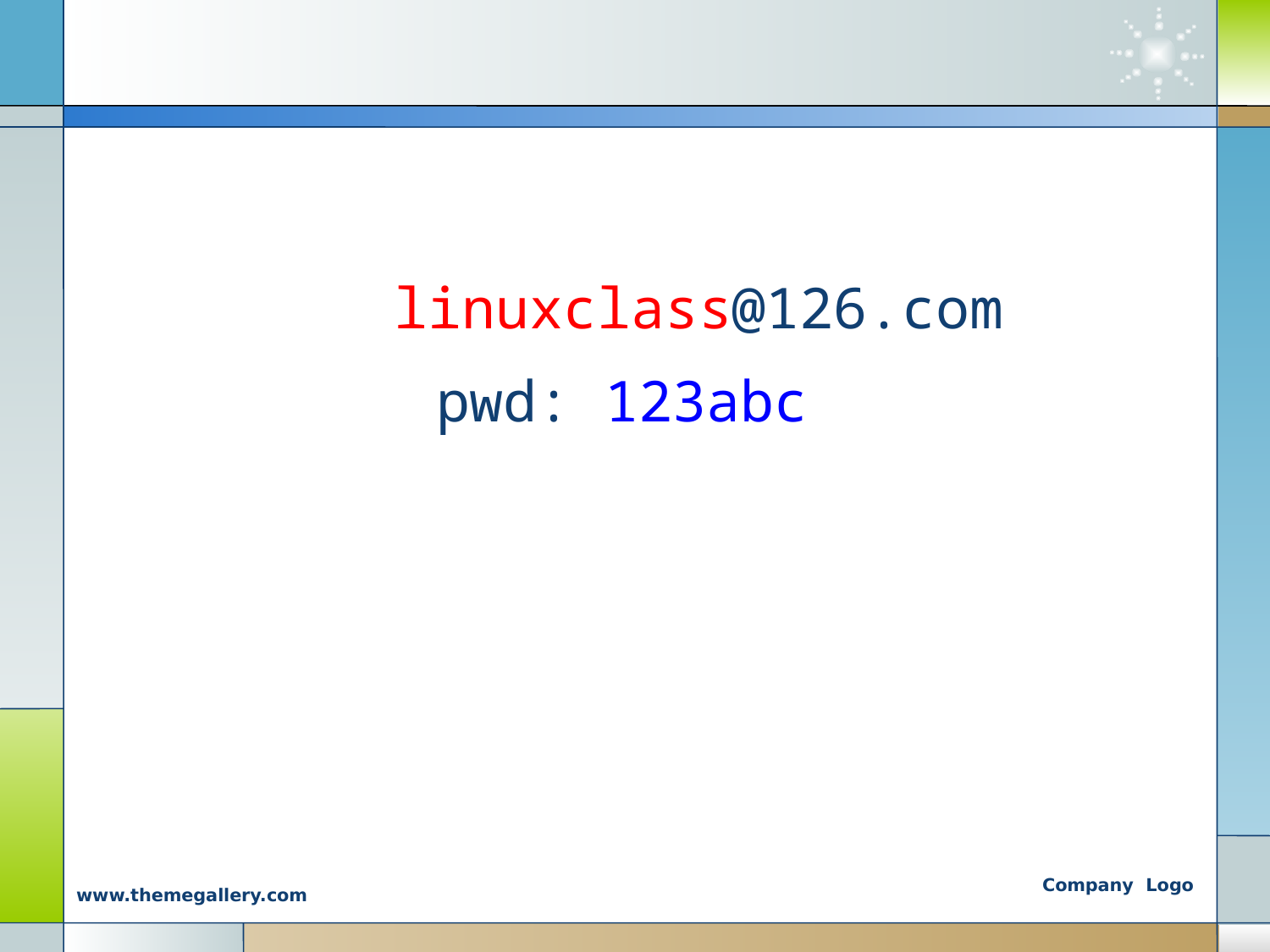

#

          linuxclass@126.com
          pwd: 123abc
Company  Logo
www.themegallery.com